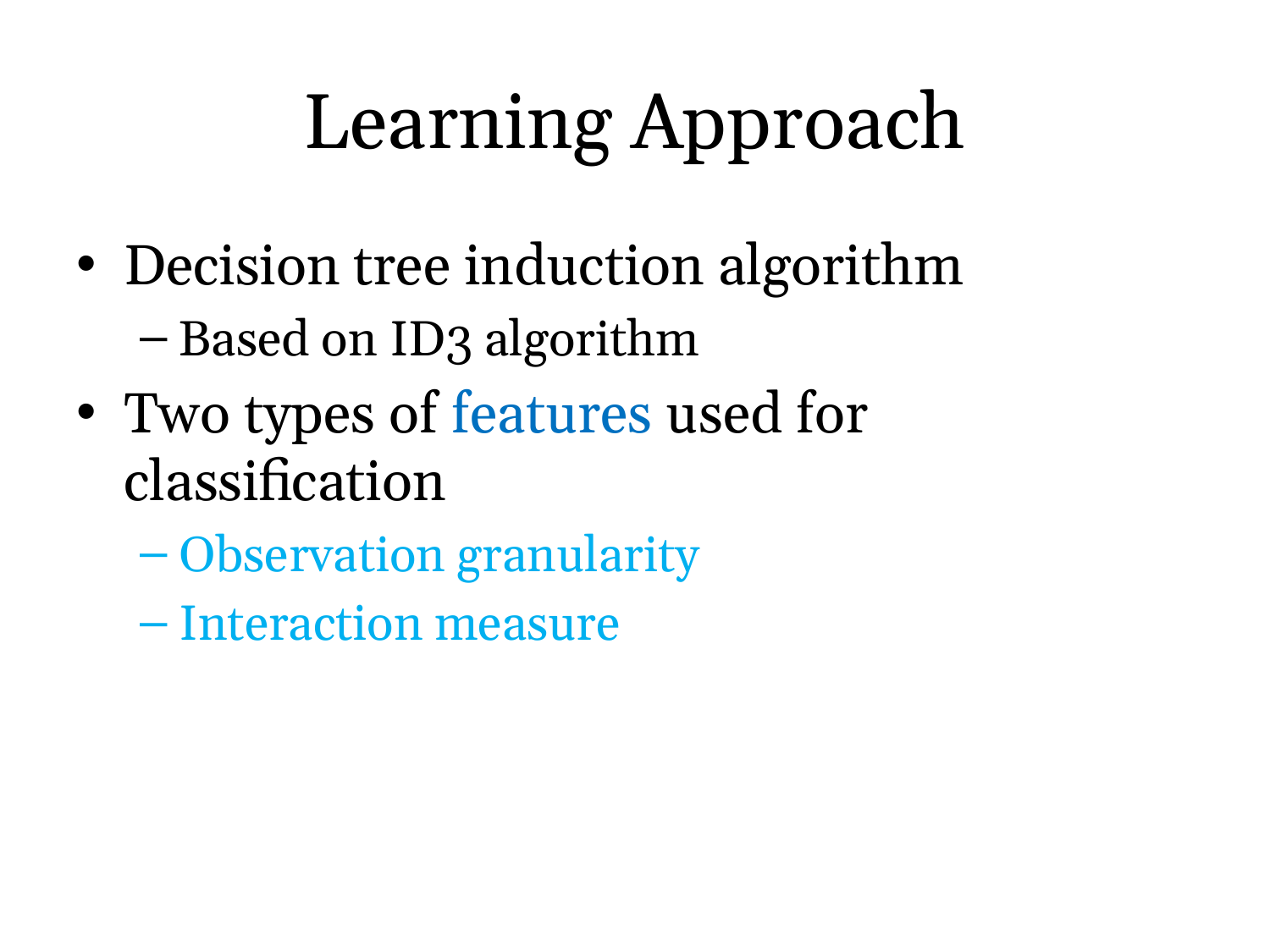

# Learning Approach
Decision tree induction algorithm
Based on ID3 algorithm
Two types of features used for classification
Observation granularity
Interaction measure